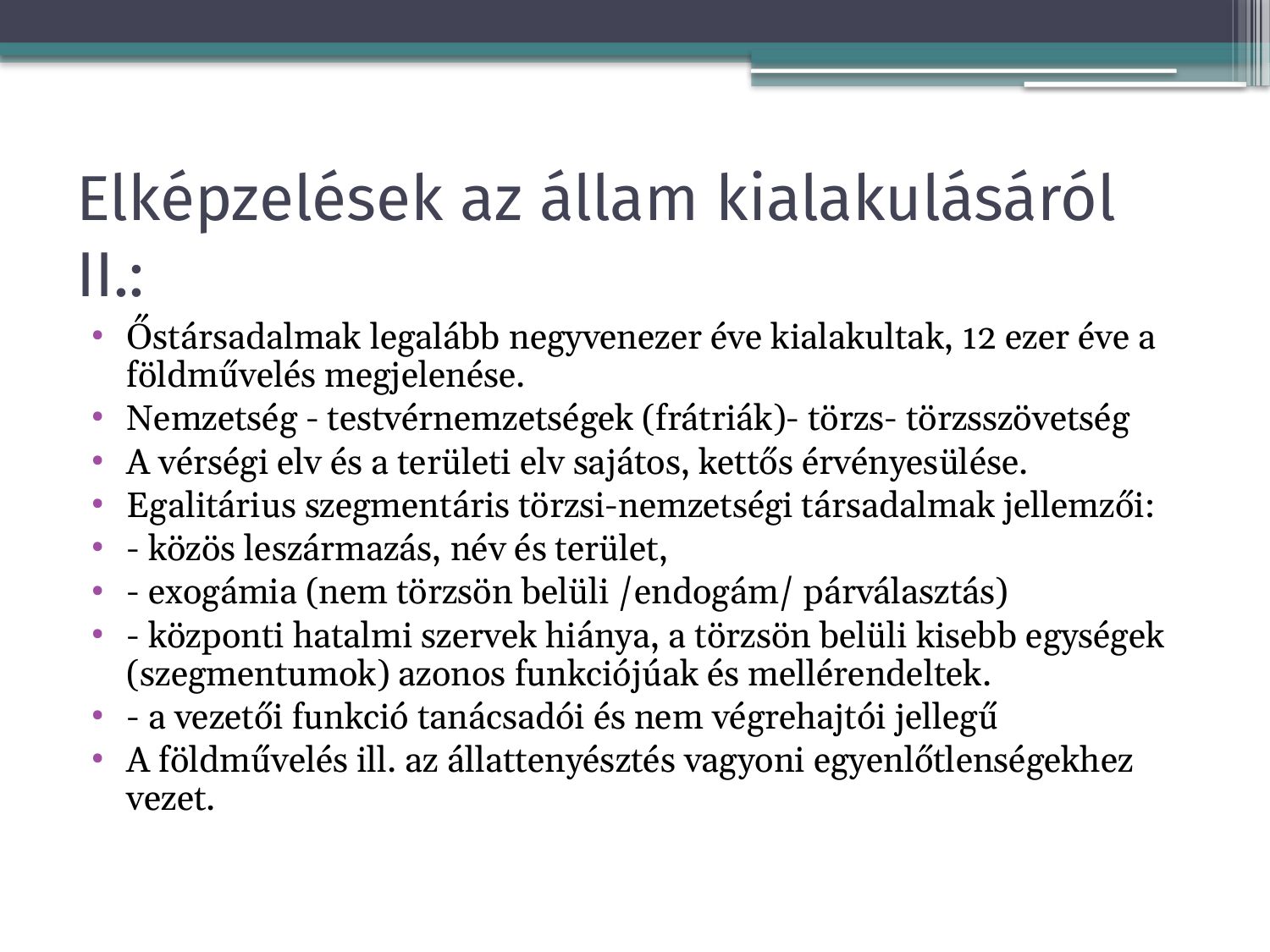

# Elképzelések az állam kialakulásáról II.:
Őstársadalmak legalább negyvenezer éve kialakultak, 12 ezer éve a földművelés megjelenése.
Nemzetség - testvérnemzetségek (frátriák)- törzs- törzsszövetség
A vérségi elv és a területi elv sajátos, kettős érvényesülése.
Egalitárius szegmentáris törzsi-nemzetségi társadalmak jellemzői:
- közös leszármazás, név és terület,
- exogámia (nem törzsön belüli /endogám/ párválasztás)
- központi hatalmi szervek hiánya, a törzsön belüli kisebb egységek (szegmentumok) azonos funkciójúak és mellérendeltek.
- a vezetői funkció tanácsadói és nem végrehajtói jellegű
A földművelés ill. az állattenyésztés vagyoni egyenlőtlenségekhez vezet.